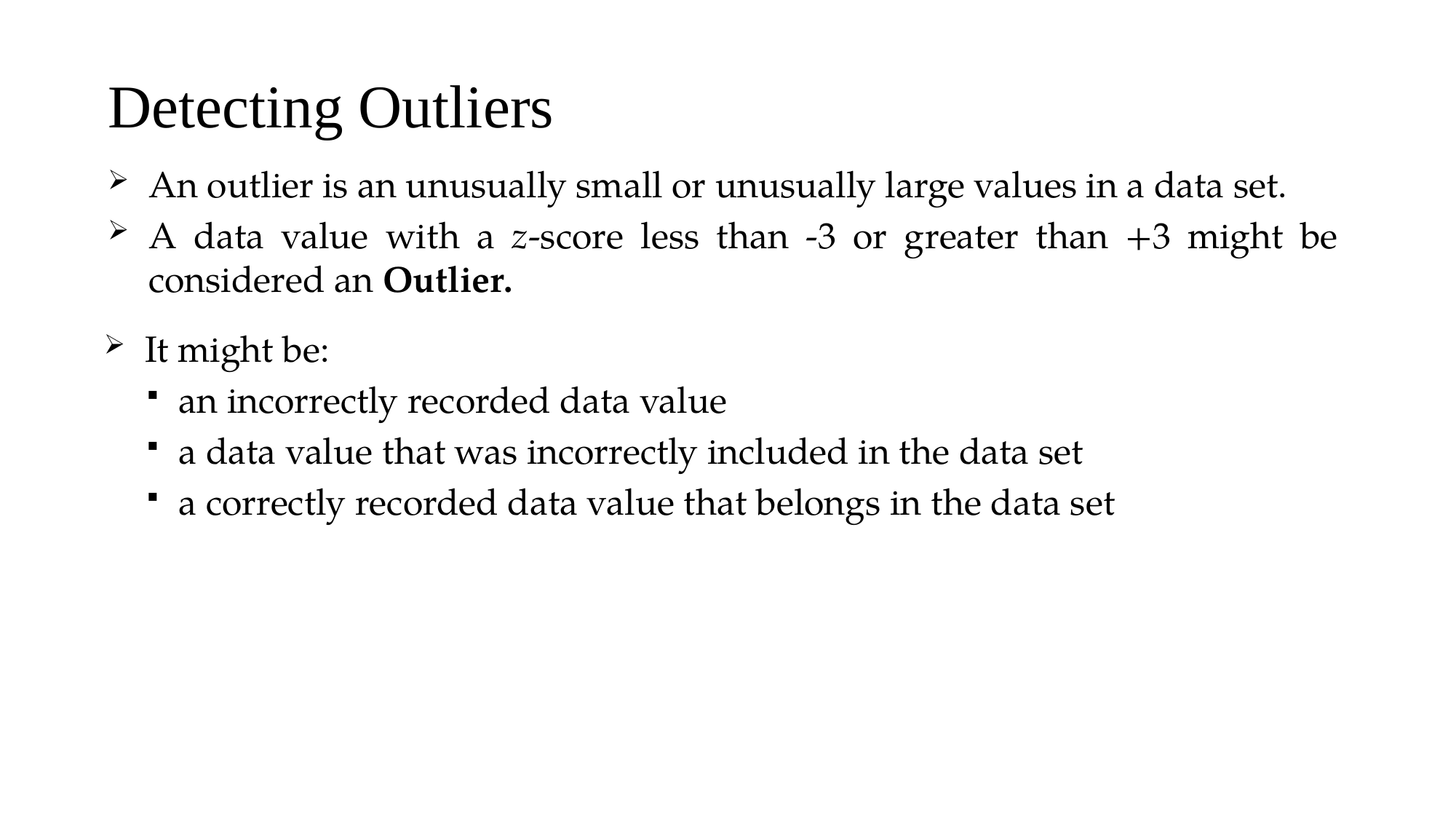

# Detecting Outliers
An outlier is an unusually small or unusually large values in a data set.
A data value with a z-score less than -3 or greater than +3 might be considered an Outlier.
It might be:
an incorrectly recorded data value
a data value that was incorrectly included in the data set
a correctly recorded data value that belongs in the data set